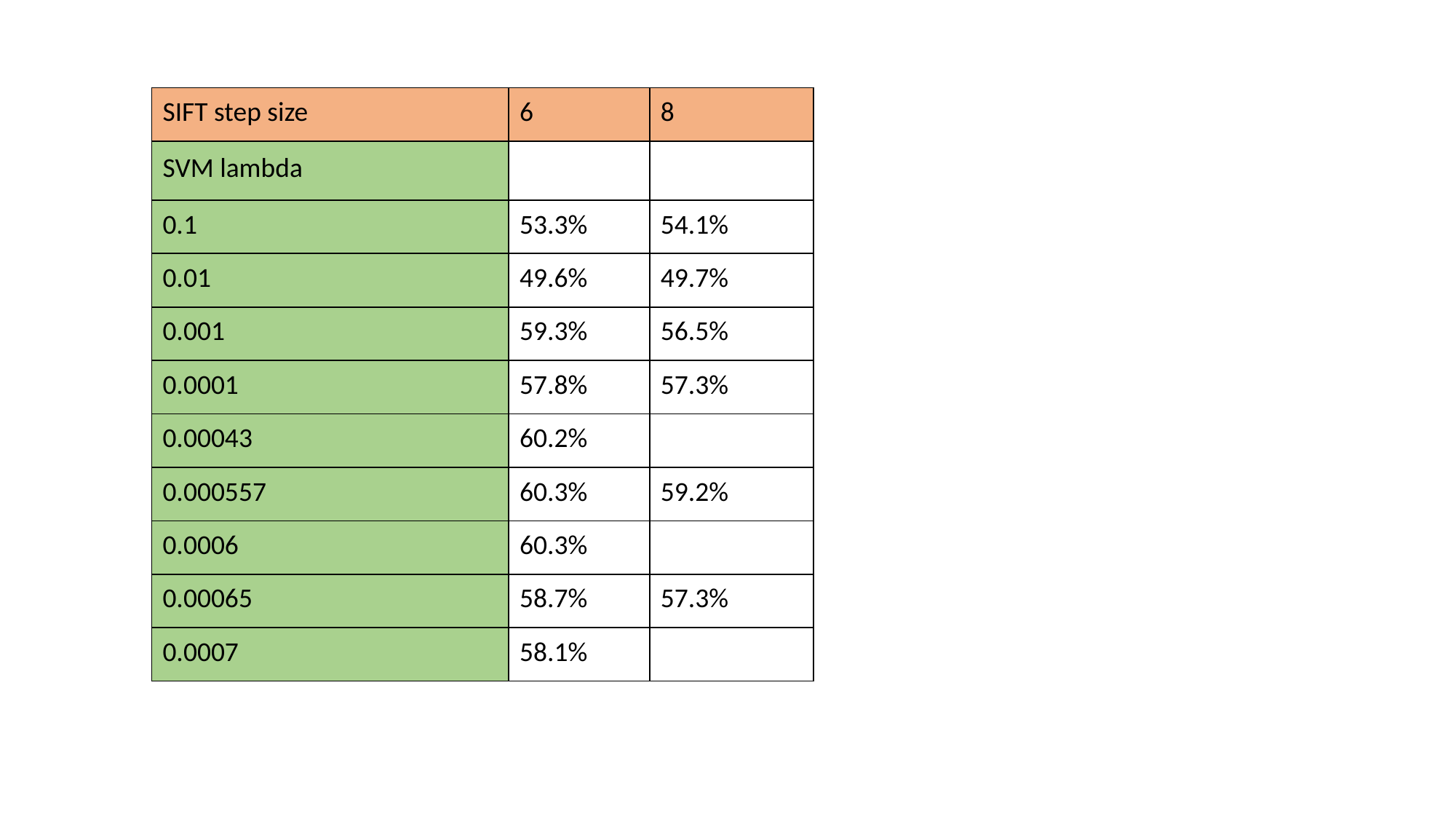

| SIFT step size | 6 | 8 |
| --- | --- | --- |
| SVM lambda |  |  |
| 0.1 | 53.3% | 54.1% |
| 0.01 | 49.6% | 49.7% |
| 0.001 | 59.3% | 56.5% |
| 0.0001 | 57.8% | 57.3% |
| 0.00043 | 60.2% |  |
| 0.000557 | 60.3% | 59.2% |
| 0.0006 | 60.3% |  |
| 0.00065 | 58.7% | 57.3% |
| 0.0007 | 58.1% |  |